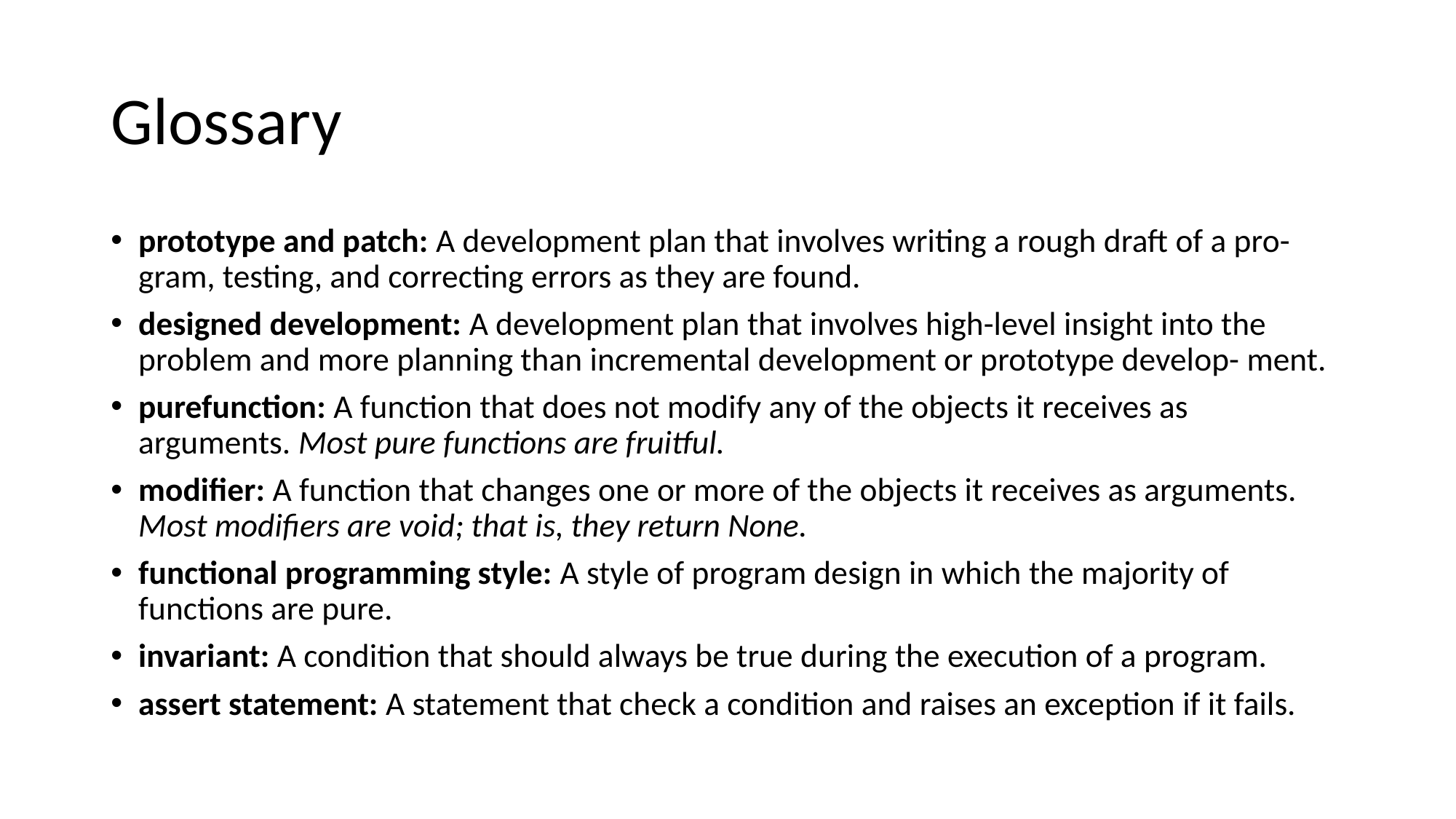

# Glossary
prototype and patch: A development plan that involves writing a rough draft of a pro- gram, testing, and correcting errors as they are found.
designed development: A development plan that involves high-level insight into the problem and more planning than incremental development or prototype develop- ment.
purefunction: A function that does not modify any of the objects it receives as arguments. Most pure functions are fruitful.
modifier: A function that changes one or more of the objects it receives as arguments. Most modifiers are void; that is, they return None.
functional programming style: A style of program design in which the majority of functions are pure.
invariant: A condition that should always be true during the execution of a program.
assert statement: A statement that check a condition and raises an exception if it fails.